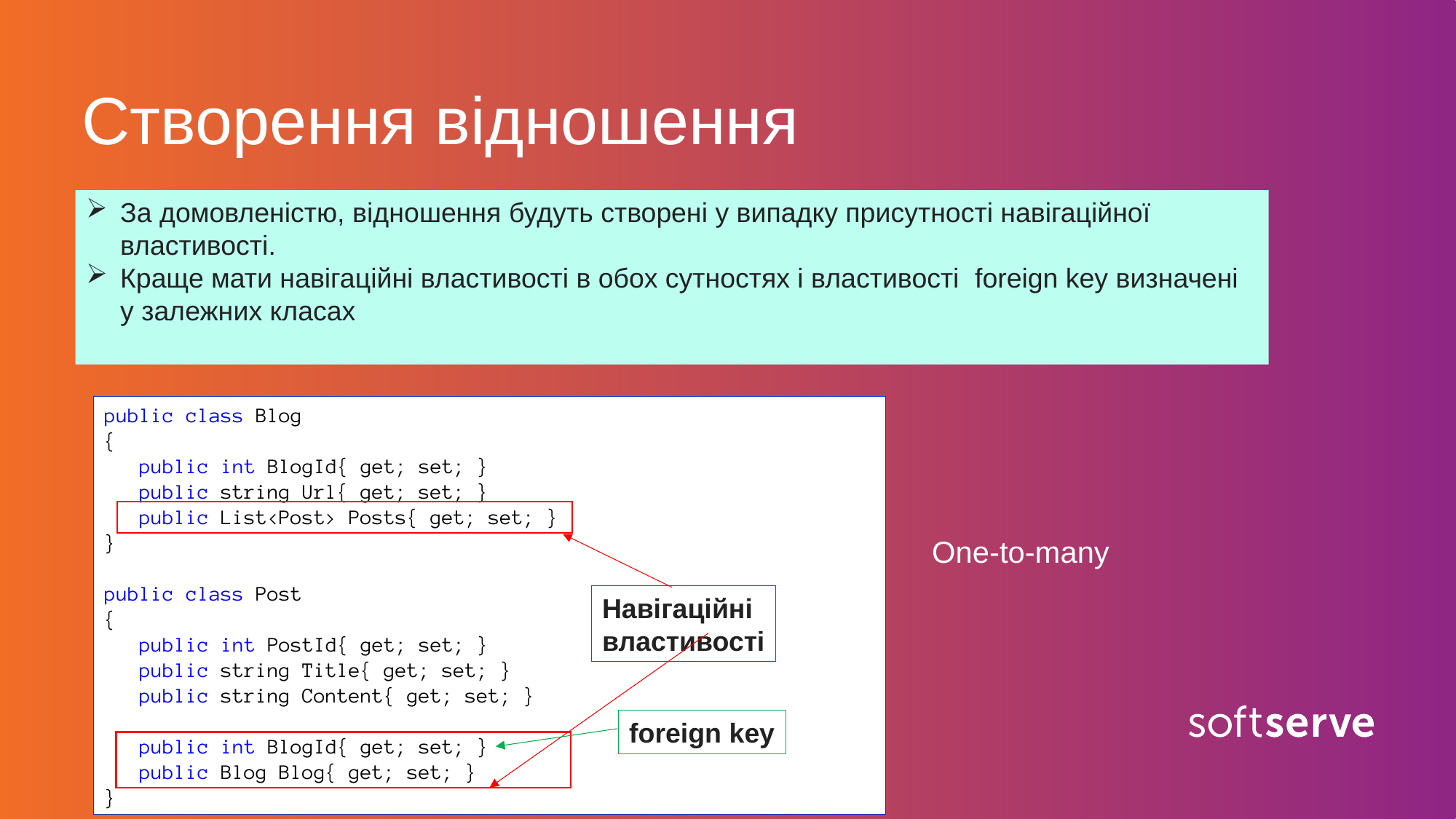

# Створення відношення
За домовленістю, відношення будуть створені у випадку присутності навігаційної властивості.
Краще мати навігаційні властивості в обох сутностях і властивості  foreign key визначені у залежних класах

public class Blog
{
   public int BlogId{ get; set; }
   public string Url{ get; set; }
   public List<Post> Posts{ get; set; }
}

public class Post
{
   public int PostId{ get; set; }
   public string Title{ get; set; }
   public string Content{ get; set; }

   public int BlogId{ get; set; }
   public Blog Blog{ get; set; }
}

One-to-many
Навігаційні
властивості
foreign key